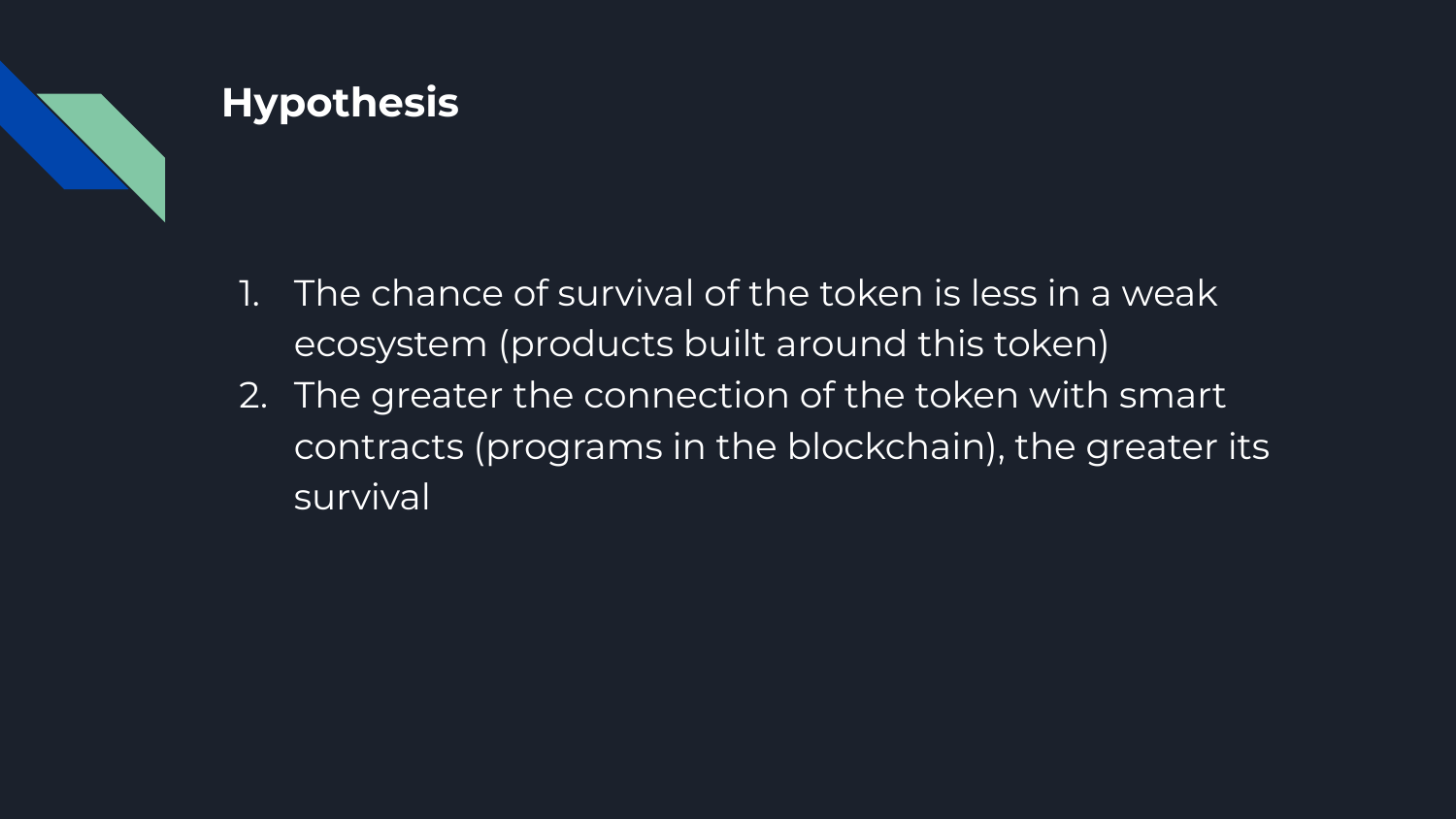

# Hypothesis
The chance of survival of the token is less in a weak ecosystem (products built around this token)
The greater the connection of the token with smart contracts (programs in the blockchain), the greater its survival